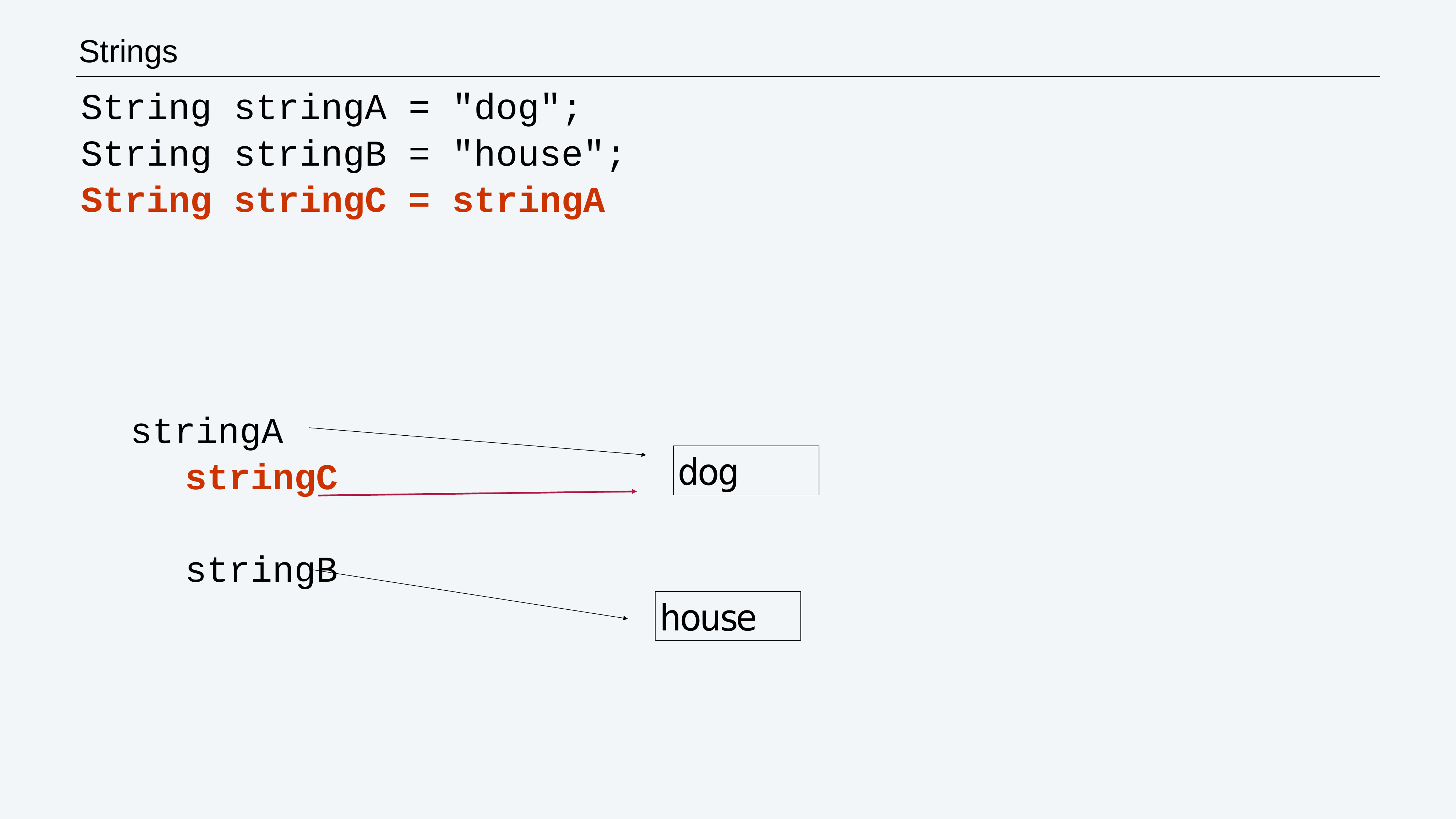

CS111 Trees
# Strings
String stringA = "dog";
String stringB = "house";
String stringC = stringA

	stringA
		stringC

		stringB

dog

house
12